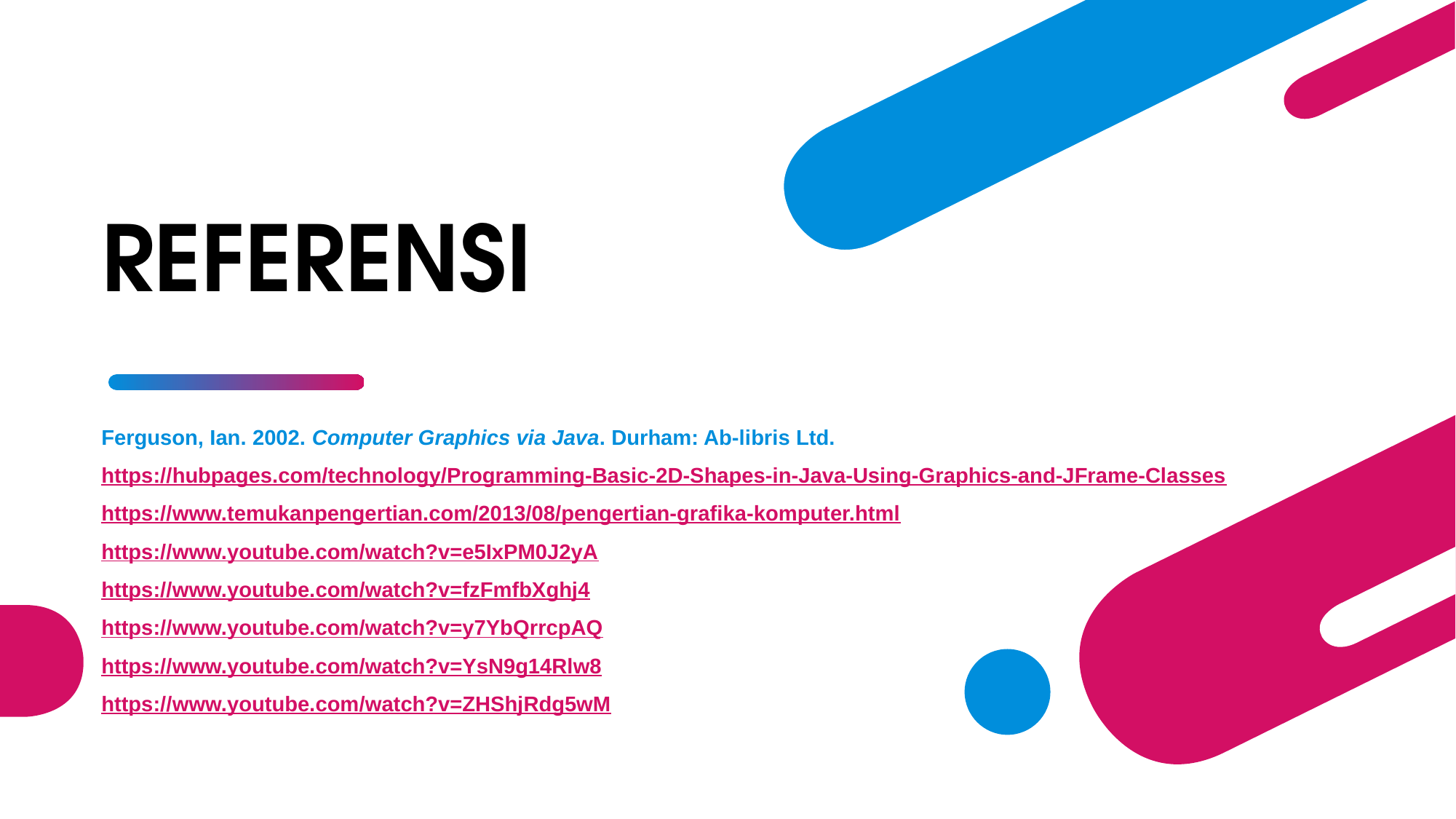

# REFERENSI
Ferguson, Ian. 2002. Computer Graphics via Java. Durham: Ab-libris Ltd.
https://hubpages.com/technology/Programming-Basic-2D-Shapes-in-Java-Using-Graphics-and-JFrame-Classes
https://www.temukanpengertian.com/2013/08/pengertian-grafika-komputer.html
https://www.youtube.com/watch?v=e5IxPM0J2yA
https://www.youtube.com/watch?v=fzFmfbXghj4
https://www.youtube.com/watch?v=y7YbQrrcpAQ
https://www.youtube.com/watch?v=YsN9g14Rlw8
https://www.youtube.com/watch?v=ZHShjRdg5wM